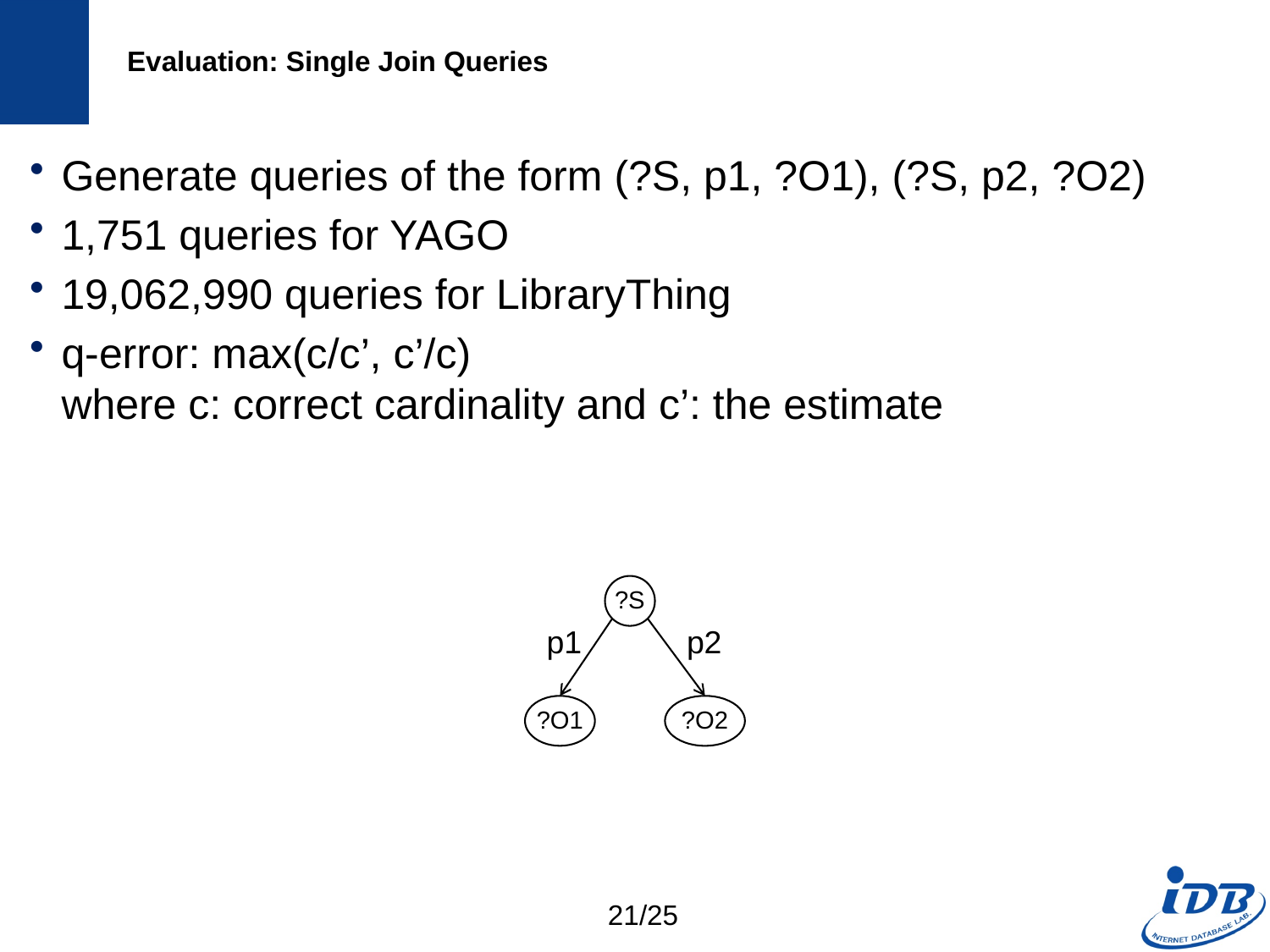

# Evaluation: Single Join Queries
Generate queries of the form (?S, p1, ?O1), (?S, p2, ?O2)
1,751 queries for YAGO
19,062,990 queries for LibraryThing
q-error: max(c/c’, c’/c)
where c: correct cardinality and c’: the estimate

?S
p1
p2
?O1
?O2
21/25